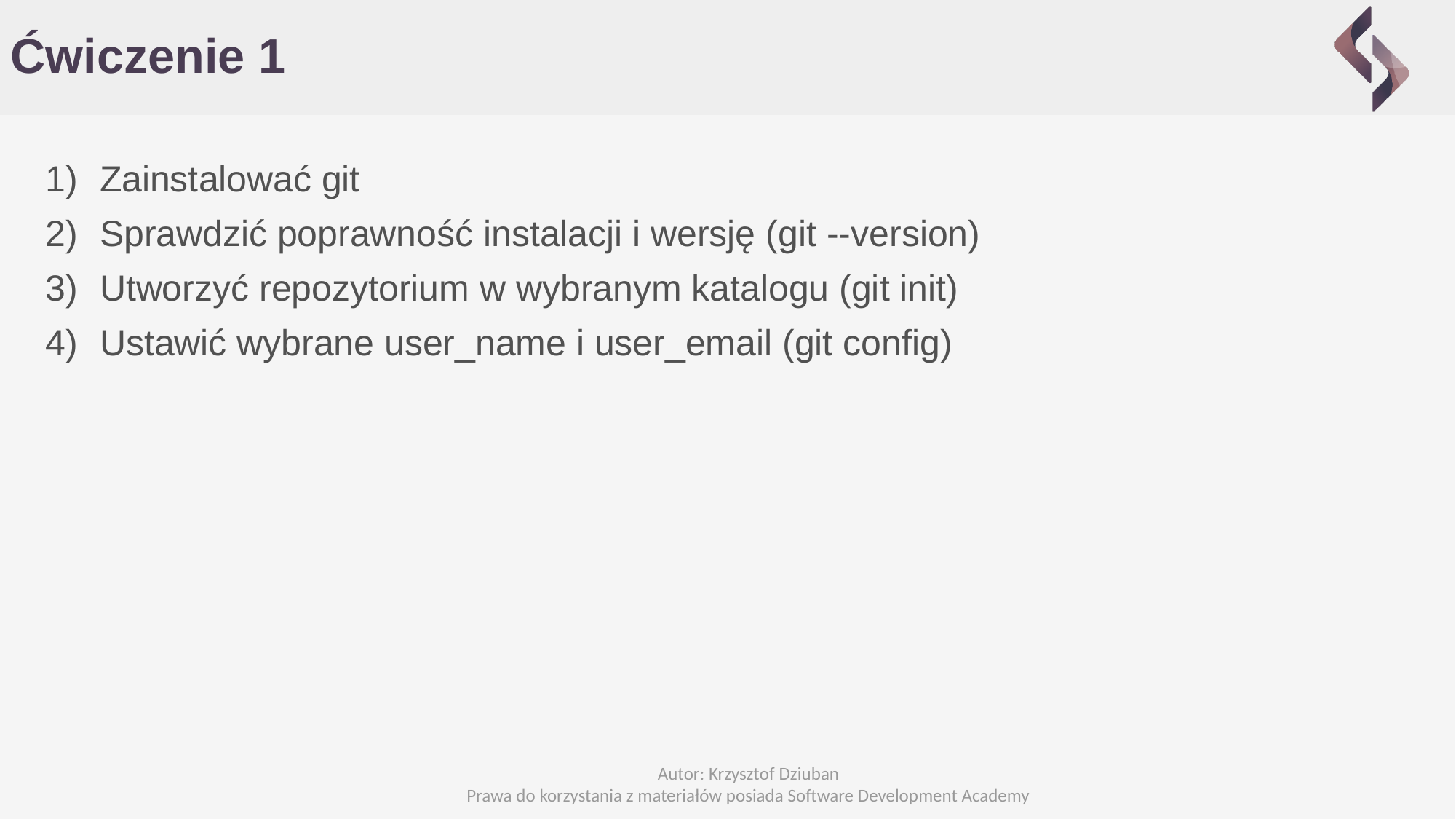

Ćwiczenie 1
Zainstalować git
Sprawdzić poprawność instalacji i wersję (git --version)
Utworzyć repozytorium w wybranym katalogu (git init)
Ustawić wybrane user_name i user_email (git config)
Autor: Krzysztof Dziuban
Prawa do korzystania z materiałów posiada Software Development Academy